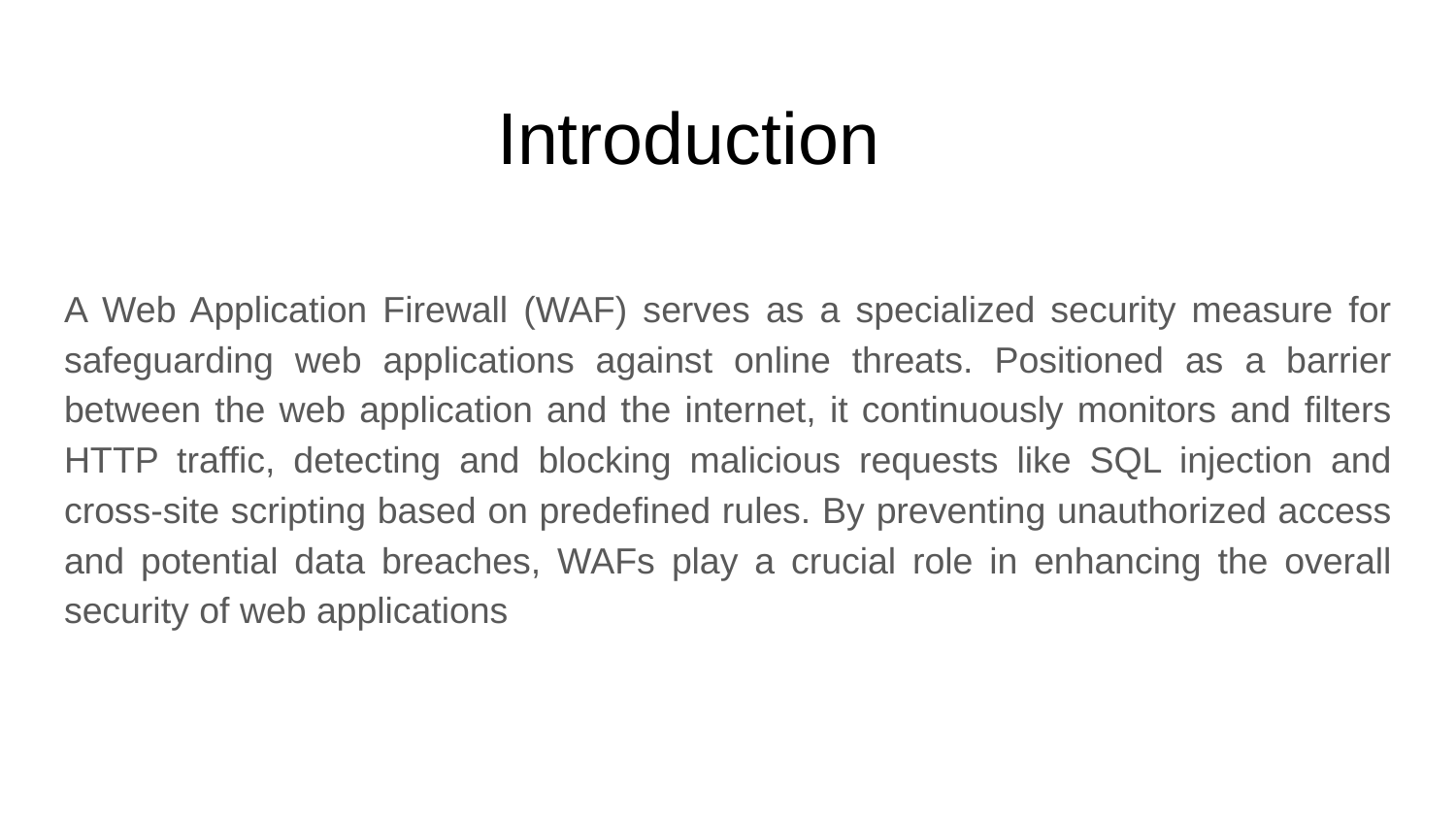

# Introduction
A Web Application Firewall (WAF) serves as a specialized security measure for safeguarding web applications against online threats. Positioned as a barrier between the web application and the internet, it continuously monitors and filters HTTP traffic, detecting and blocking malicious requests like SQL injection and cross-site scripting based on predefined rules. By preventing unauthorized access and potential data breaches, WAFs play a crucial role in enhancing the overall security of web applications